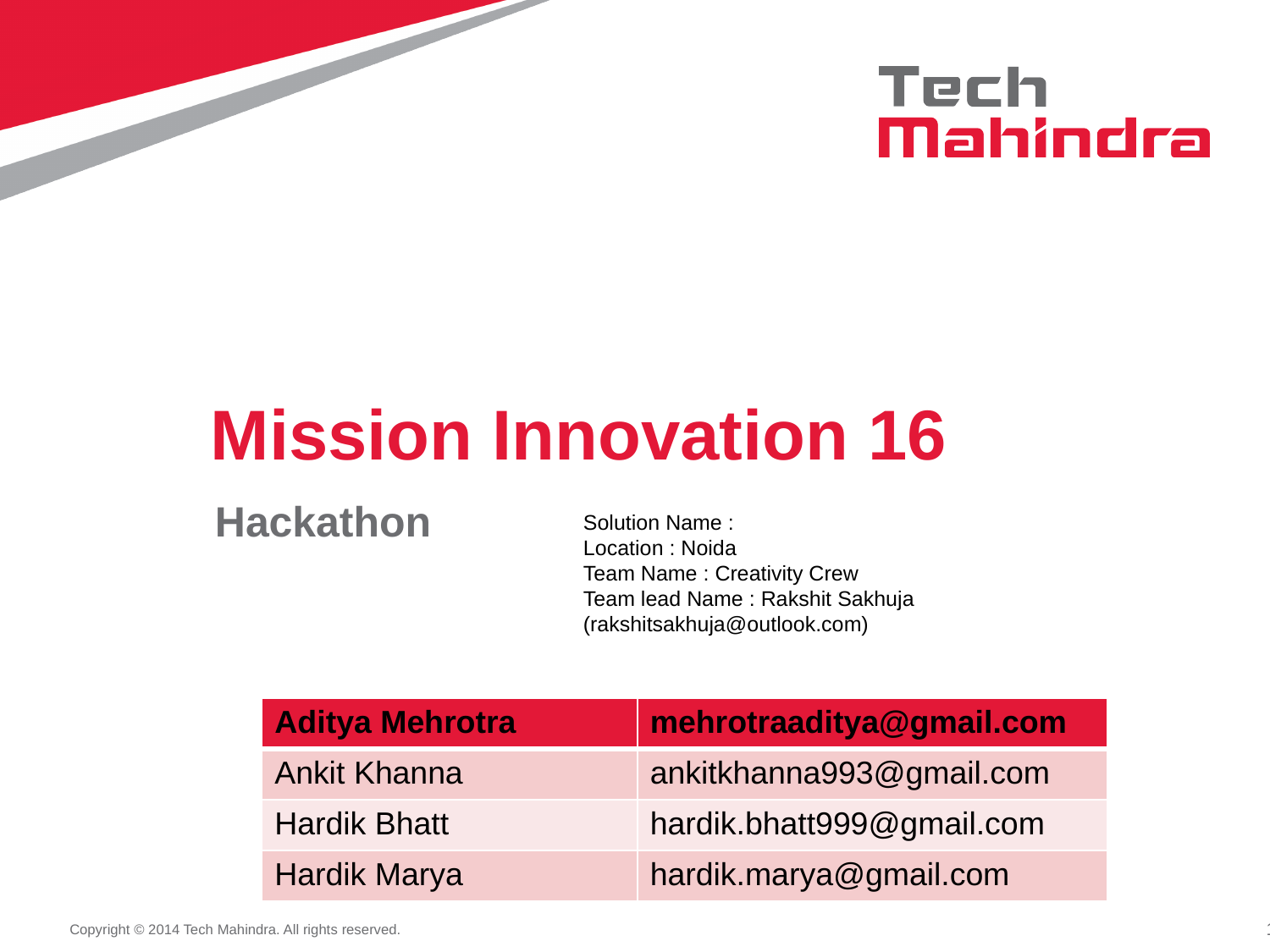

# Mission Innovation 16
Hackathon
Solution Name :
Location : Noida
Team Name : Creativity Crew
Team lead Name : Rakshit Sakhuja (rakshitsakhuja@outlook.com)

| Aditya Mehrotra | mehrotraaditya@gmail.com |
| --- | --- |
| Ankit Khanna | ankitkhanna993@gmail.com |
| Hardik Bhatt | hardik.bhatt999@gmail.com |
| Hardik Marya | hardik.marya@gmail.com |